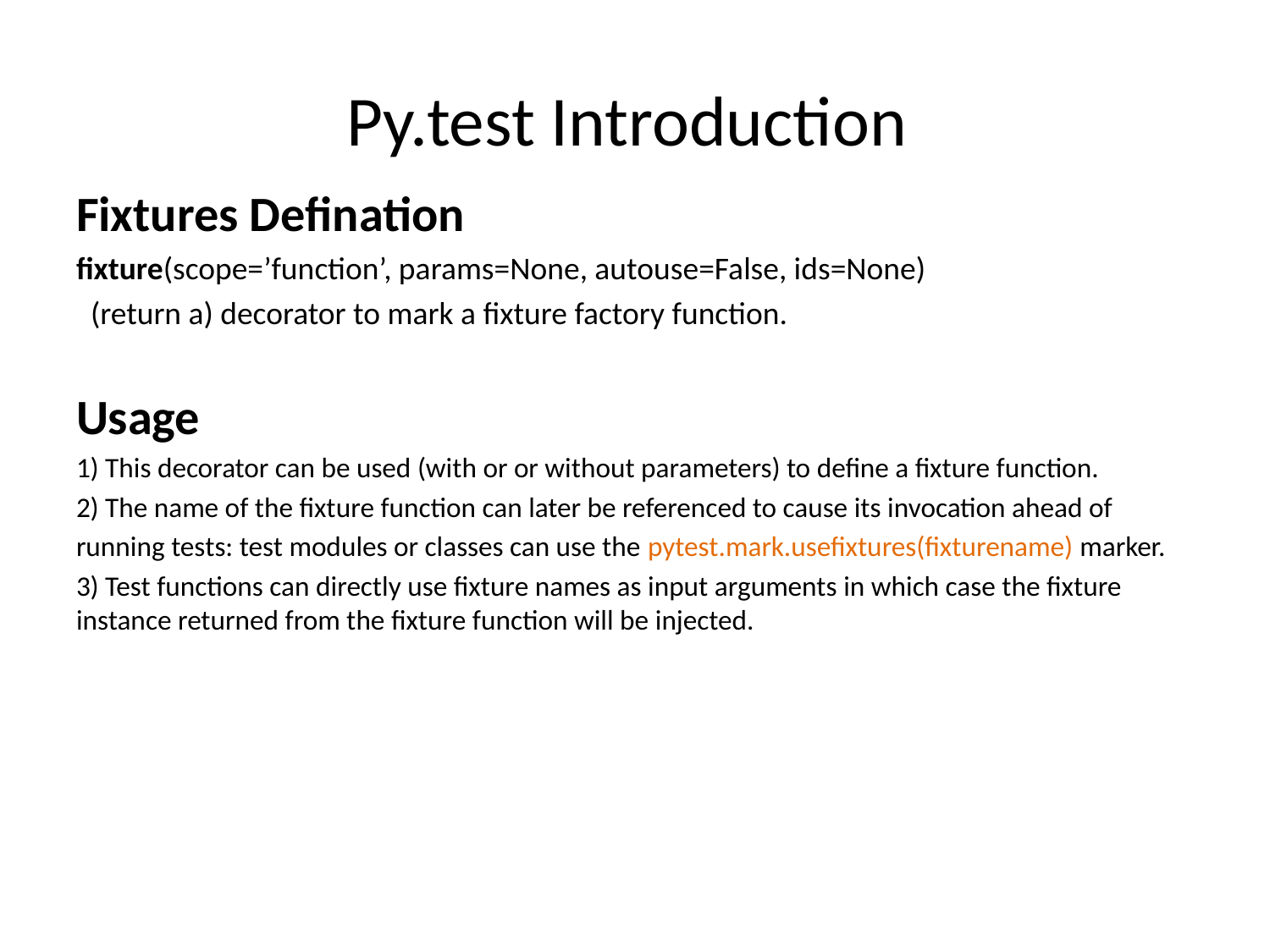

# Py.test Introduction
Fixtures Defination
fixture(scope=’function’, params=None, autouse=False, ids=None)
  (return a) decorator to mark a fixture factory function.

Usage
1) This decorator can be used (with or or without parameters) to define a fixture function.
2) The name of the fixture function can later be referenced to cause its invocation ahead of
running tests: test modules or classes can use the pytest.mark.usefixtures(fixturename) marker.
3) Test functions can directly use fixture names as input arguments in which case the fixture instance returned from the fixture function will be injected.